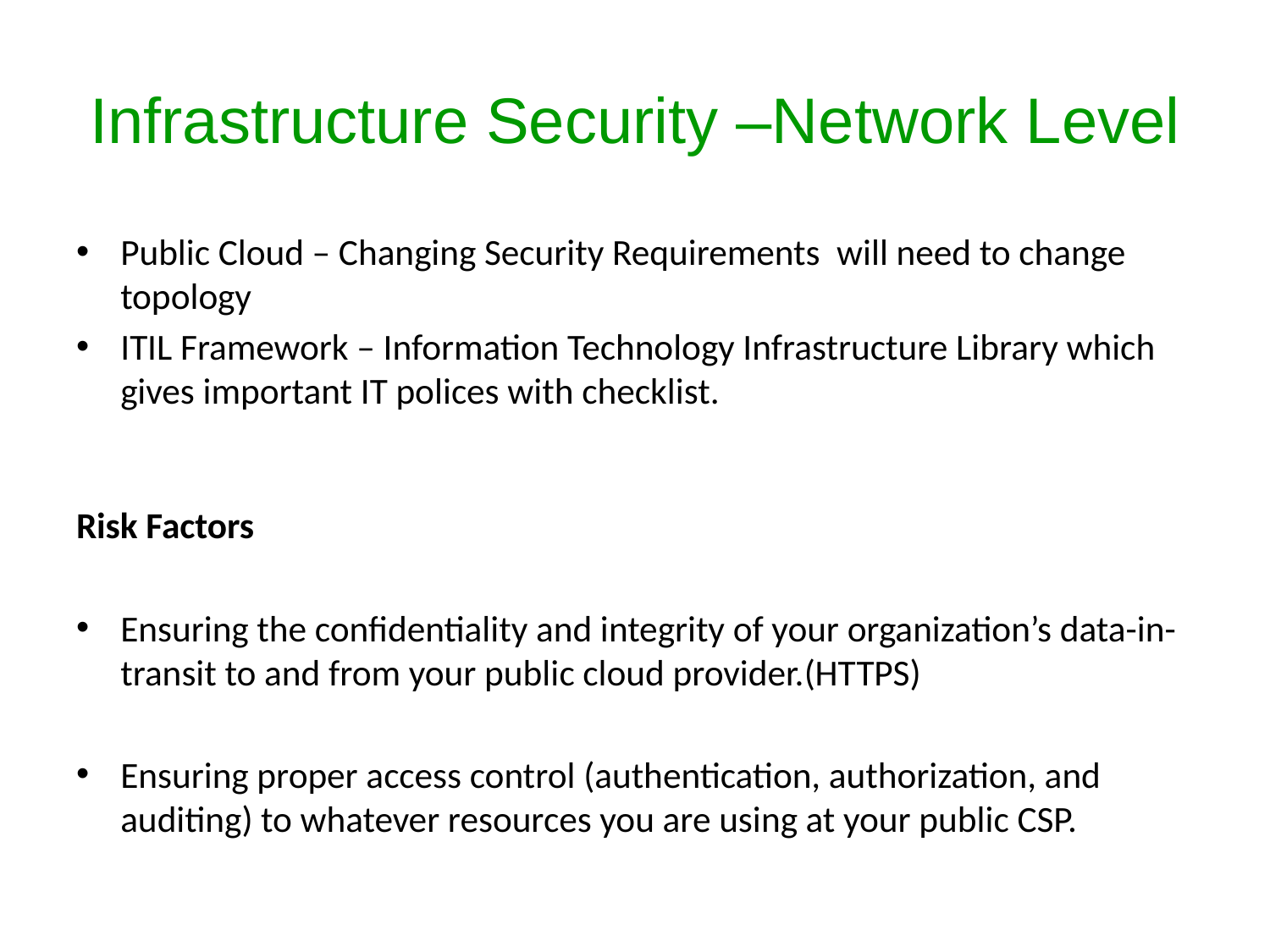

# Infrastructure Security –Network Level
Public Cloud – Changing Security Requirements  will need to change topology
ITIL Framework – Information Technology Infrastructure Library which gives important IT polices with checklist.

Risk Factors

Ensuring the confidentiality and integrity of your organization’s data-in-transit to and from your public cloud provider.(HTTPS)

Ensuring proper access control (authentication, authorization, and auditing) to whatever resources you are using at your public CSP.